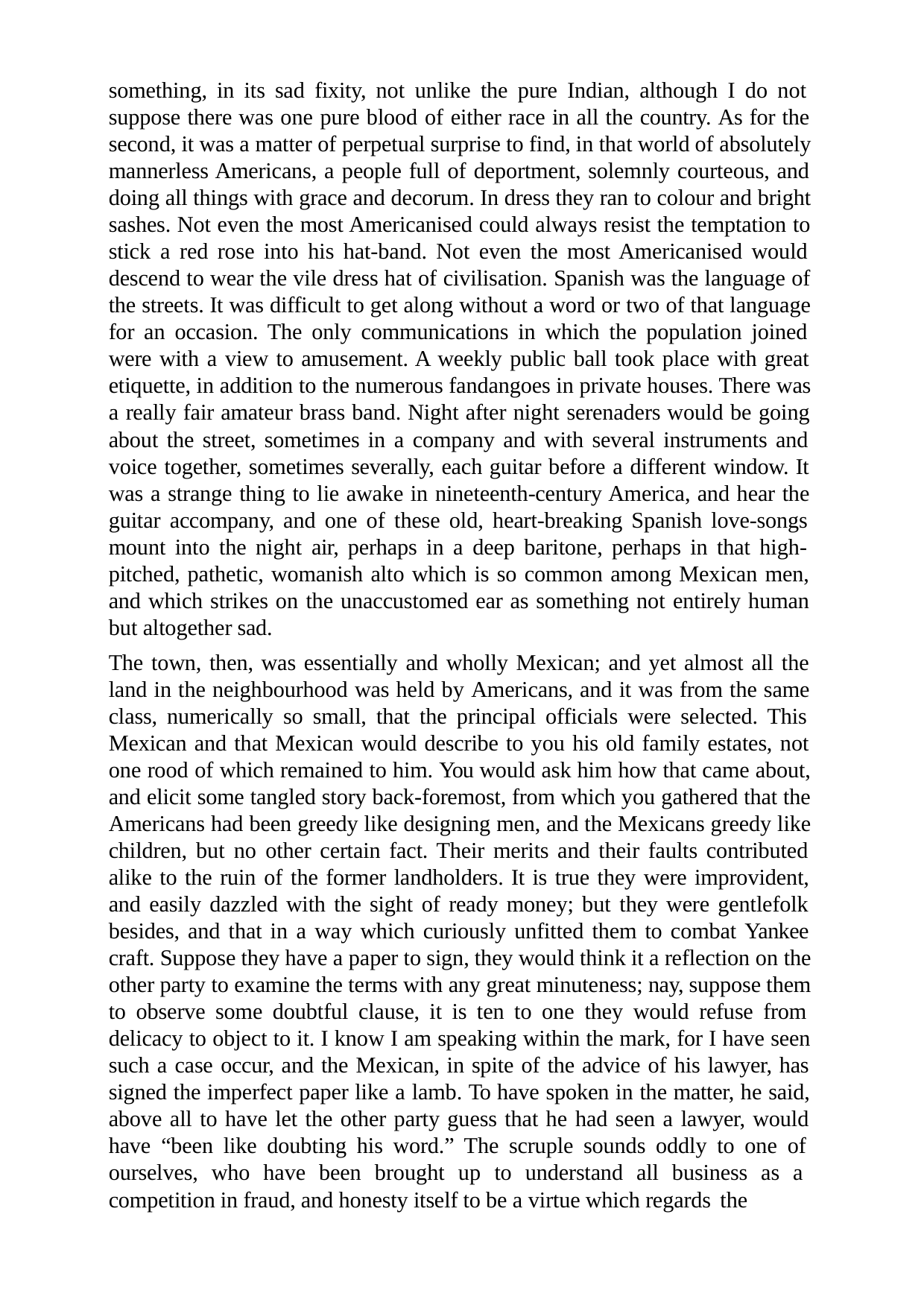

something, in its sad fixity, not unlike the pure Indian, although I do not  suppose there was one pure blood of either race in all the country. As for the  second, it was a matter of perpetual surprise to find, in that world of absolutely  mannerless Americans, a people full of deportment, solemnly courteous, and  doing all things with grace and decorum. In dress they ran to colour and bright  sashes. Not even the most Americanised could always resist the temptation to  stick a red rose into his hat-band. Not even the most Americanised would  descend to wear the vile dress hat of civilisation. Spanish was the language of  the streets. It was difficult to get along without a word or two of that language  for an occasion. The only communications in which the population joined  were with a view to amusement. A weekly public ball took place with great  etiquette, in addition to the numerous fandangoes in private houses. There was  a really fair amateur brass band. Night after night serenaders would be going  about the street, sometimes in a company and with several instruments and  voice together, sometimes severally, each guitar before a different window. It  was a strange thing to lie awake in nineteenth-century America, and hear the  guitar accompany, and one of these old, heart-breaking Spanish love-songs  mount into the night air, perhaps in a deep baritone, perhaps in that high-  pitched, pathetic, womanish alto which is so common among Mexican men,  and which strikes on the unaccustomed ear as something not entirely human  but altogether sad.
The town, then, was essentially and wholly Mexican; and yet almost all the  land in the neighbourhood was held by Americans, and it was from the same  class, numerically so small, that the principal officials were selected. This  Mexican and that Mexican would describe to you his old family estates, not  one rood of which remained to him. You would ask him how that came about,  and elicit some tangled story back-foremost, from which you gathered that the  Americans had been greedy like designing men, and the Mexicans greedy like  children, but no other certain fact. Their merits and their faults contributed  alike to the ruin of the former landholders. It is true they were improvident,  and easily dazzled with the sight of ready money; but they were gentlefolk  besides, and that in a way which curiously unfitted them to combat Yankee  craft. Suppose they have a paper to sign, they would think it a reflection on the  other party to examine the terms with any great minuteness; nay, suppose them  to observe some doubtful clause, it is ten to one they would refuse from  delicacy to object to it. I know I am speaking within the mark, for I have seen  such a case occur, and the Mexican, in spite of the advice of his lawyer, has  signed the imperfect paper like a lamb. To have spoken in the matter, he said,  above all to have let the other party guess that he had seen a lawyer, would  have “been like doubting his word.” The scruple sounds oddly to one of  ourselves, who have been brought up to understand all business as a  competition in fraud, and honesty itself to be a virtue which regards the